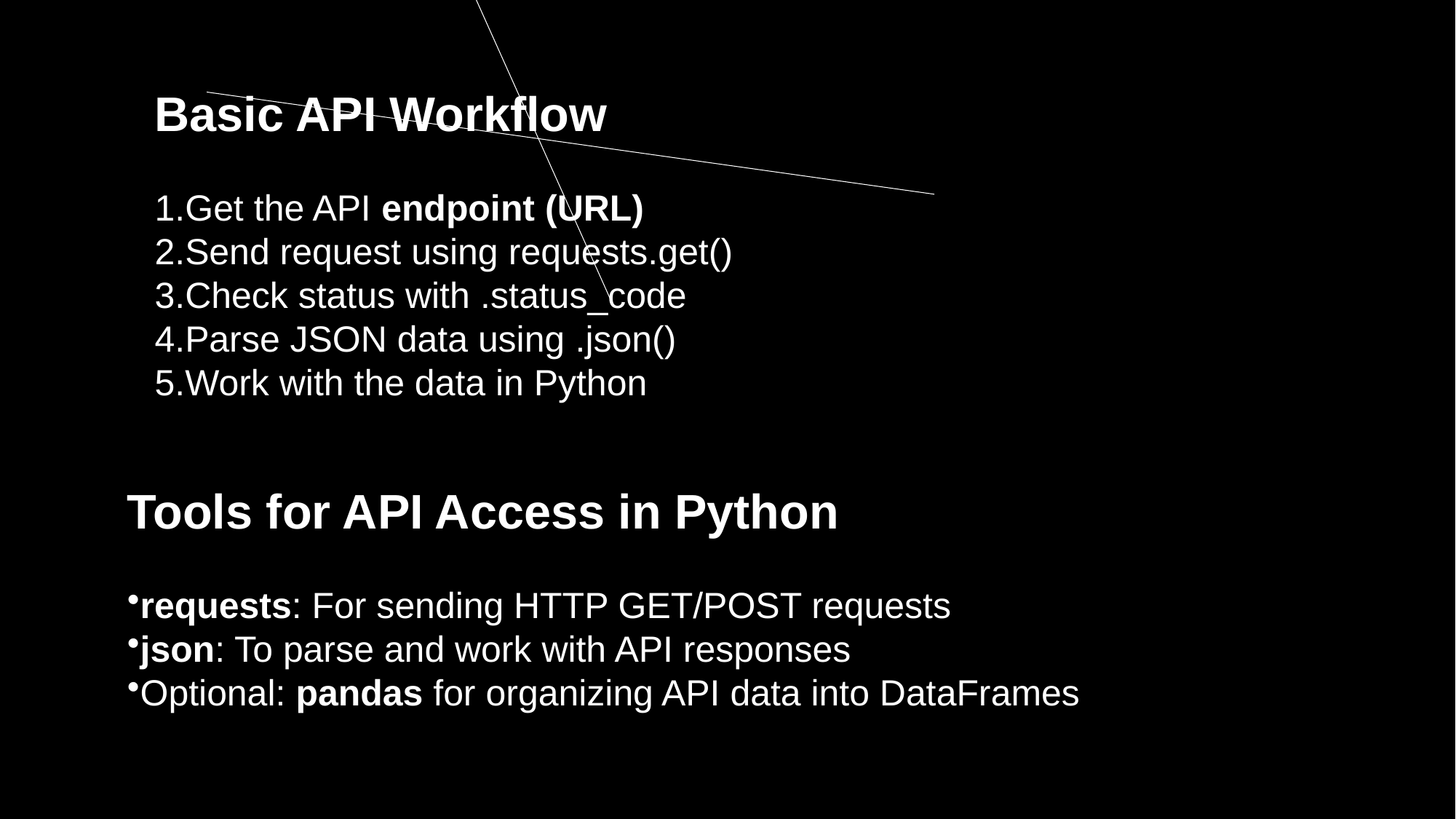

Basic API Workflow

Get the API endpoint (URL)
Send request using requests.get()
Check status with .status_code
Parse JSON data using .json()
Work with the data in Python

Tools for API Access in Python

requests: For sending HTTP GET/POST requests
json: To parse and work with API responses
Optional: pandas for organizing API data into DataFrames